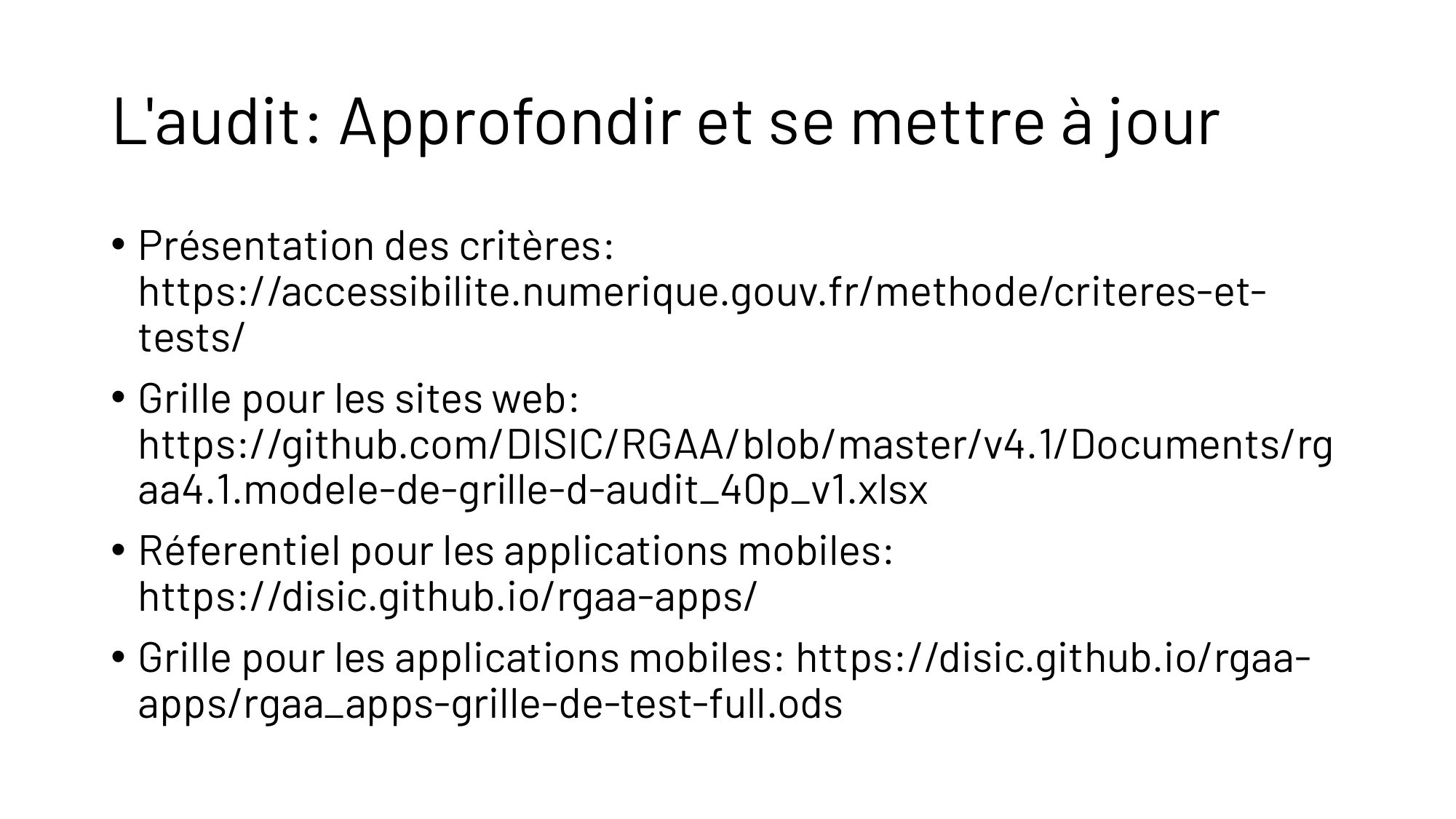

# L'audit: Approfondir et se mettre à jour
Présentation des critères: https://accessibilite.numerique.gouv.fr/methode/criteres-et-tests/
Grille pour les sites web: https://github.com/DISIC/RGAA/blob/master/v4.1/Documents/rgaa4.1.modele-de-grille-d-audit_40p_v1.xlsx
Réferentiel pour les applications mobiles: https://disic.github.io/rgaa-apps/
Grille pour les applications mobiles: https://disic.github.io/rgaa-apps/rgaa_apps-grille-de-test-full.ods